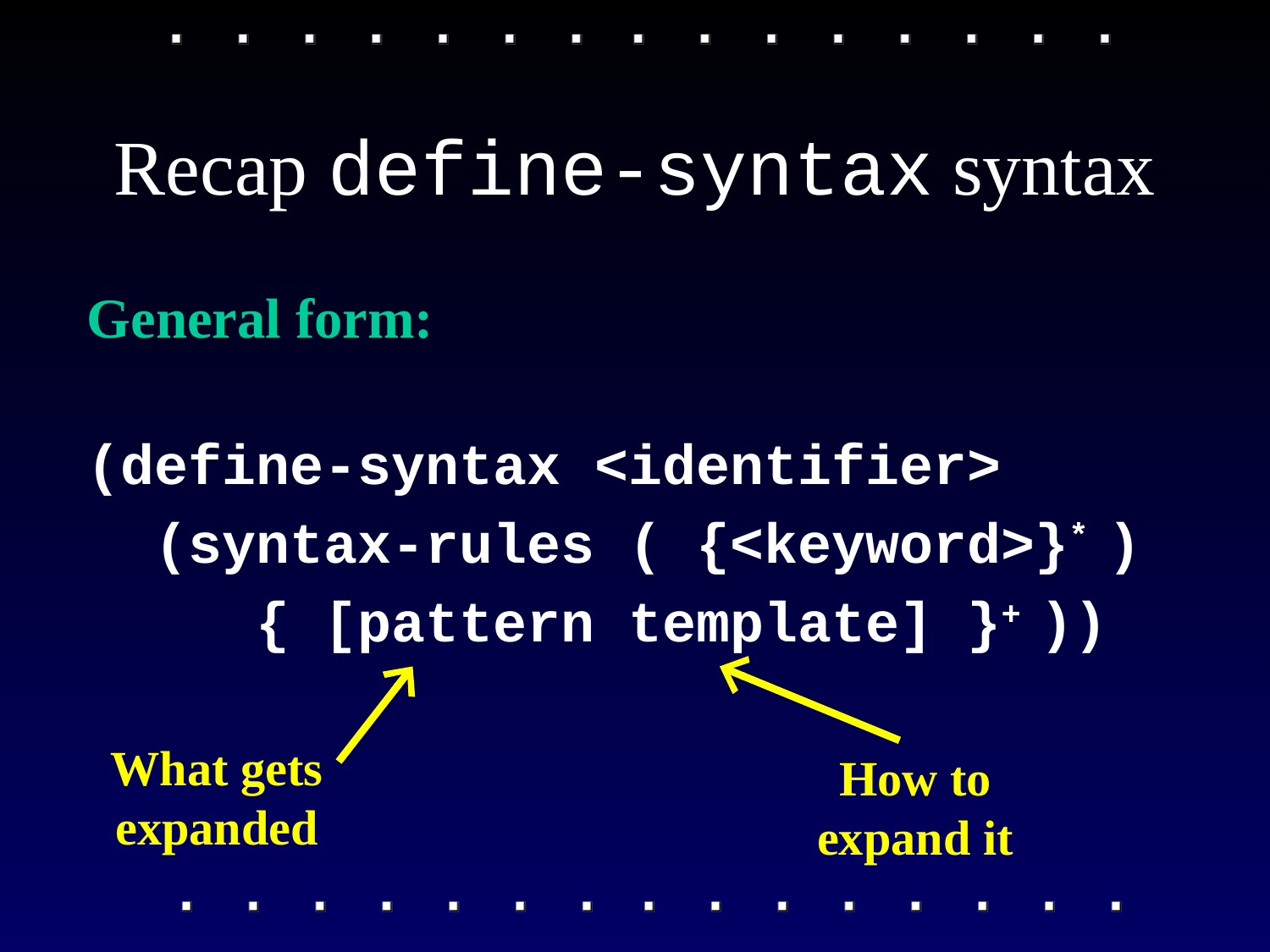

# Recap define-syntax syntax
General form:
(define-syntax <identifier>
  (syntax-rules ( {<keyword>}* )
     { [pattern template] }+ ))

What gets expanded
How to expand it